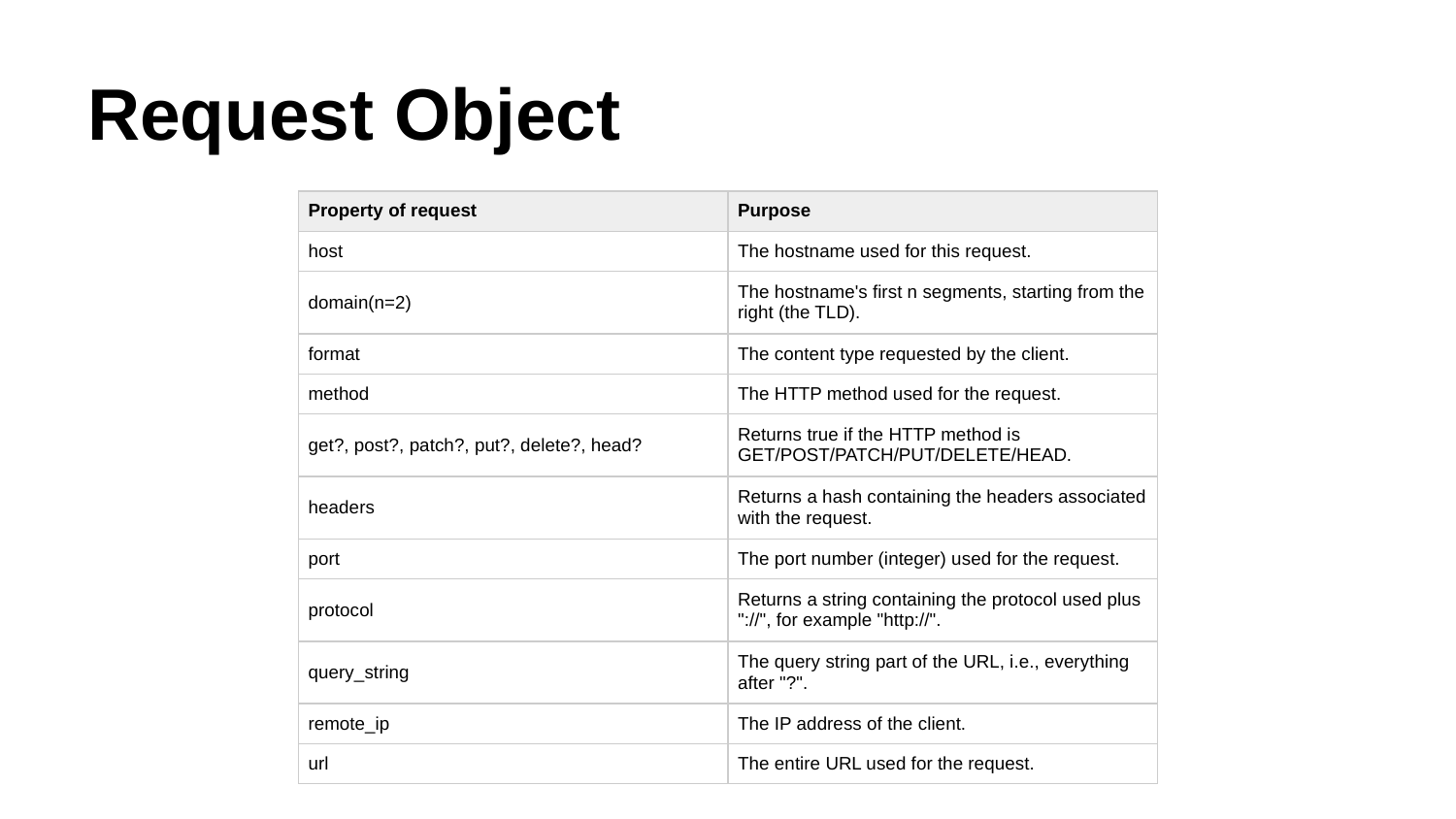

# Request Object
| Property of request | Purpose |
| --- | --- |
| host | The hostname used for this request. |
| domain(n=2) | The hostname's first n segments, starting from the right (the TLD). |
| format | The content type requested by the client. |
| method | The HTTP method used for the request. |
| get?, post?, patch?, put?, delete?, head? | Returns true if the HTTP method is GET/POST/PATCH/PUT/DELETE/HEAD. |
| headers | Returns a hash containing the headers associated with the request. |
| port | The port number (integer) used for the request. |
| protocol | Returns a string containing the protocol used plus "://", for example "http://". |
| query\_string | The query string part of the URL, i.e., everything after "?". |
| remote\_ip | The IP address of the client. |
| url | The entire URL used for the request. |